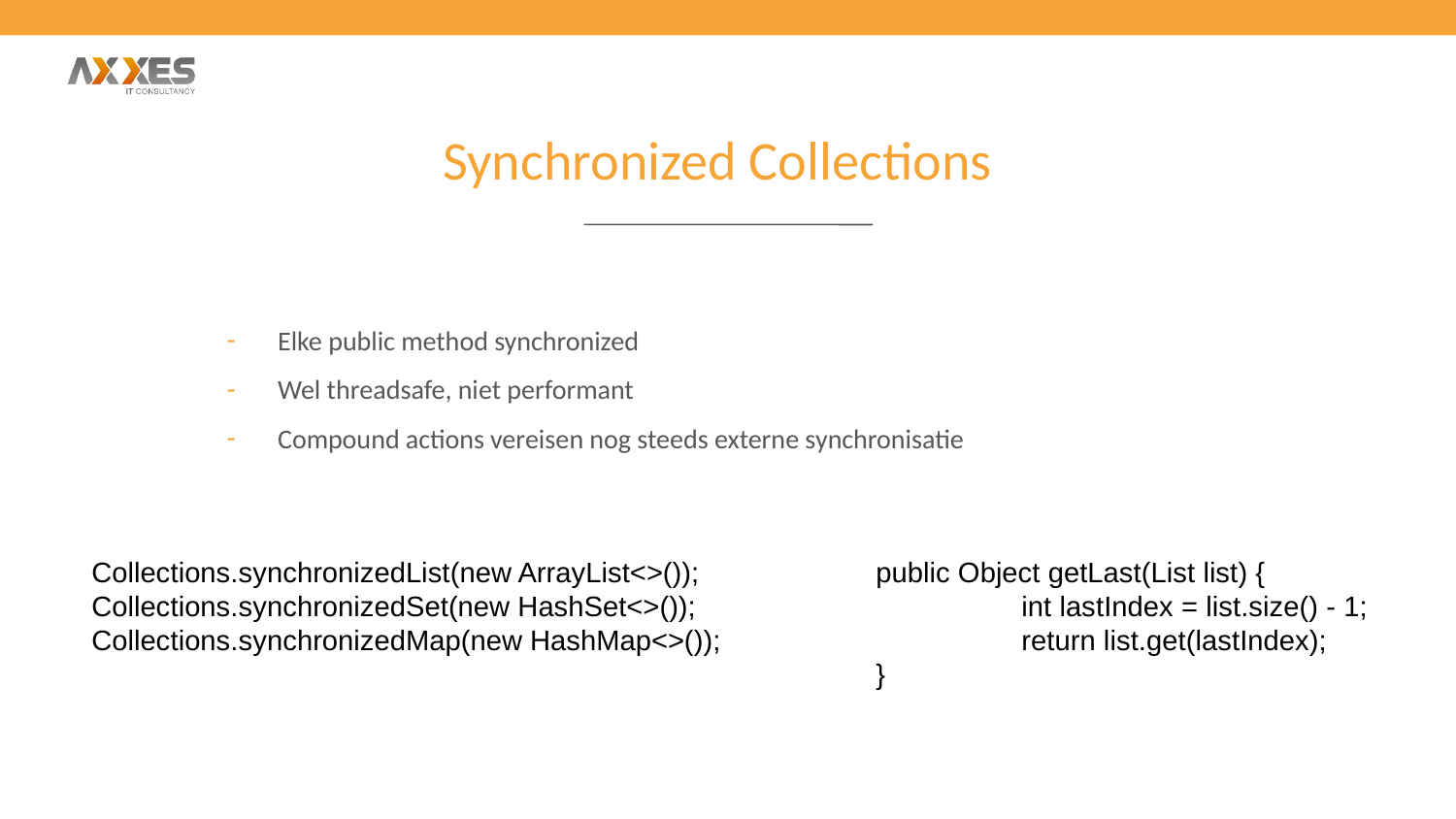

Synchronized Collections
Elke public method synchronized
Wel threadsafe, niet performant
Compound actions vereisen nog steeds externe synchronisatie
Collections.synchronizedList(new ArrayList<>());
Collections.synchronizedSet(new HashSet<>());
Collections.synchronizedMap(new HashMap<>());
public Object getLast(List list) {
	int lastIndex = list.size() - 1;
	return list.get(lastIndex);
}